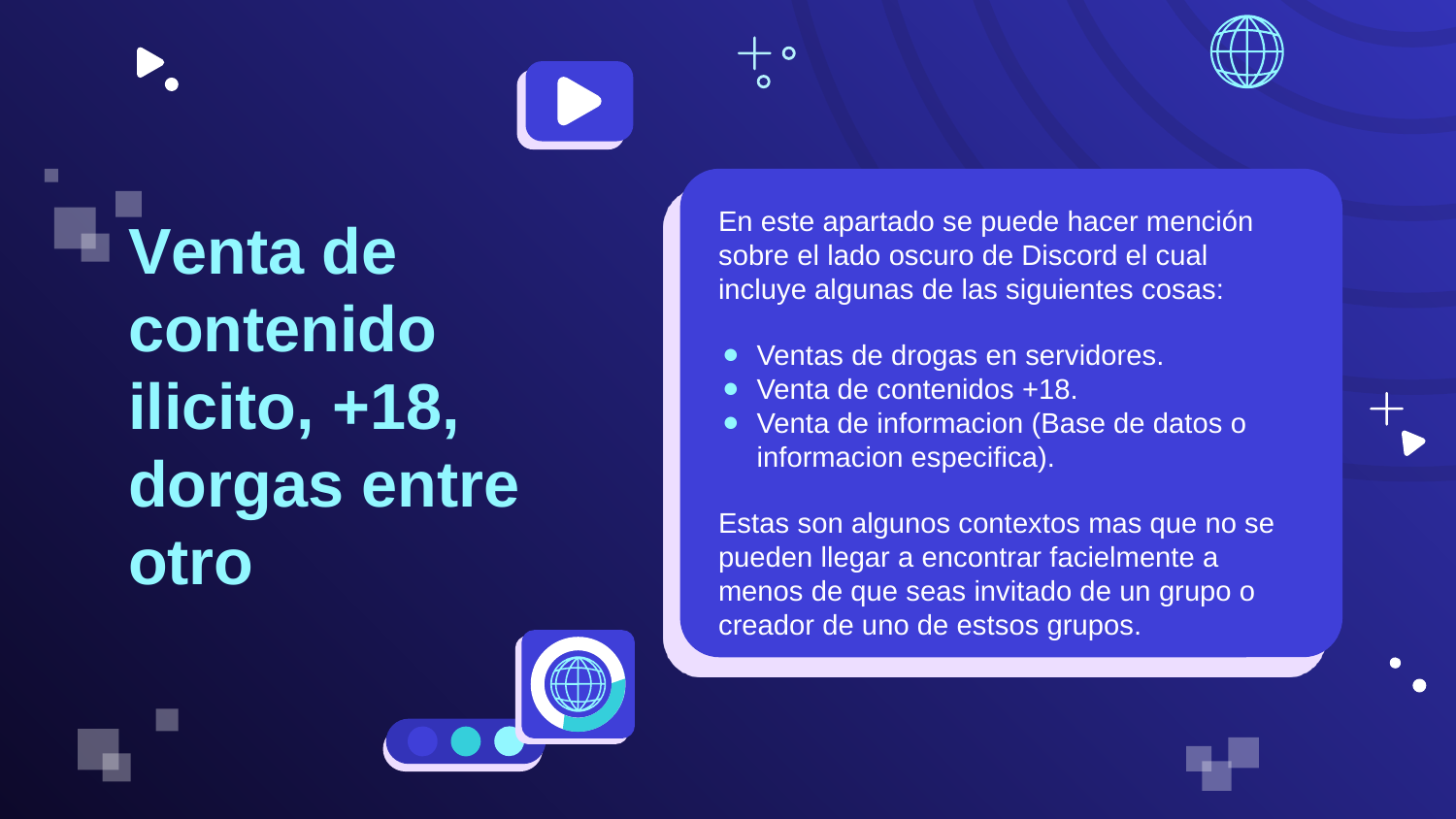

En este apartado se puede hacer mención sobre el lado oscuro de Discord el cual incluye algunas de las siguientes cosas:
Ventas de drogas en servidores.
Venta de contenidos +18.
Venta de informacion (Base de datos o informacion especifica).
Estas son algunos contextos mas que no se pueden llegar a encontrar facielmente a menos de que seas invitado de un grupo o creador de uno de estsos grupos.
# Venta de contenido ilicito, +18, dorgas entre otro